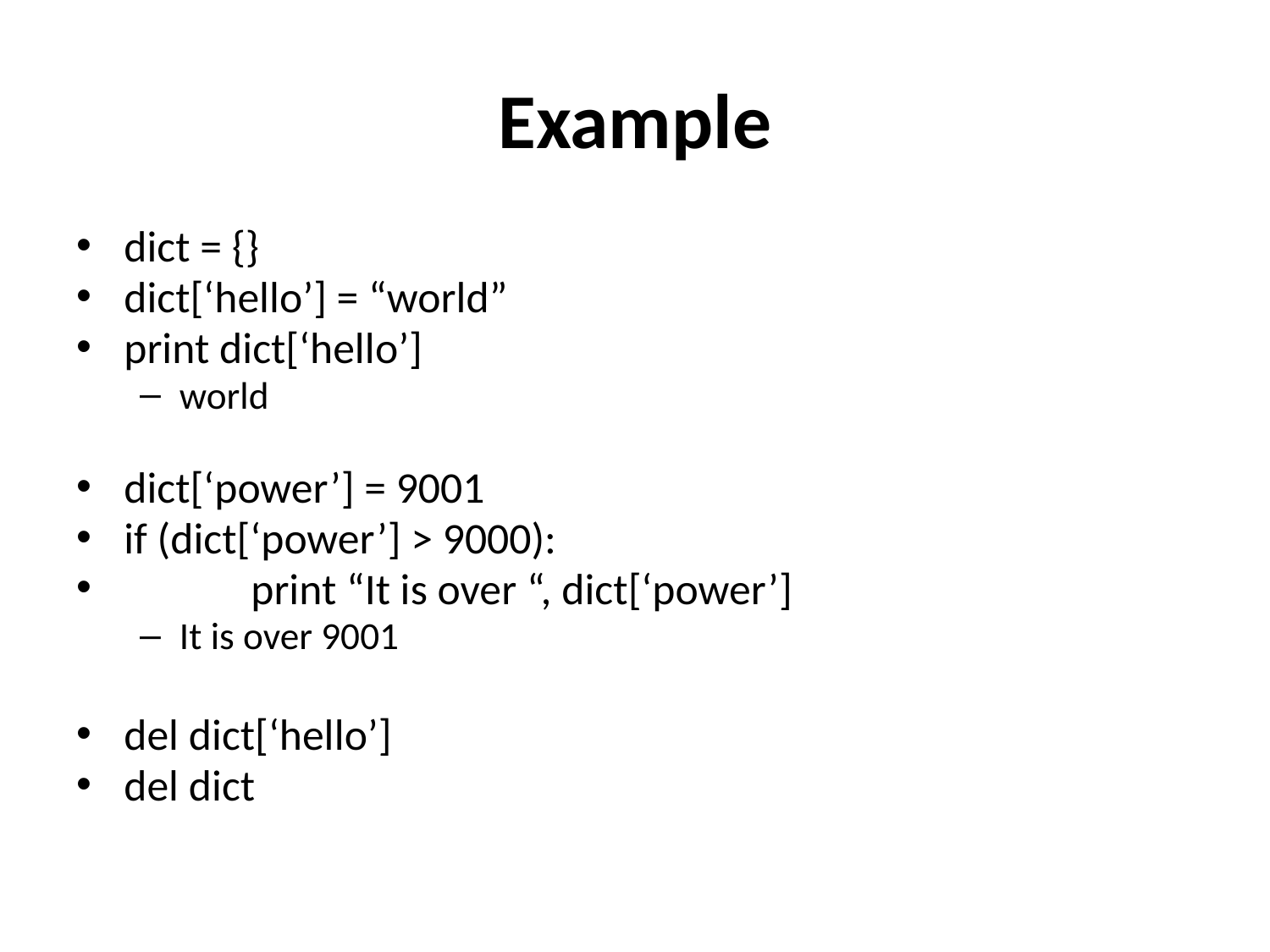

# Example
dict = {}
dict[‘hello’] = “world”
print dict[‘hello’]
world

dict[‘power’] = 9001
if (dict[‘power’] > 9000):
 	print “It is over “, dict[‘power’]
It is over 9001

del dict[‘hello’]
del dict